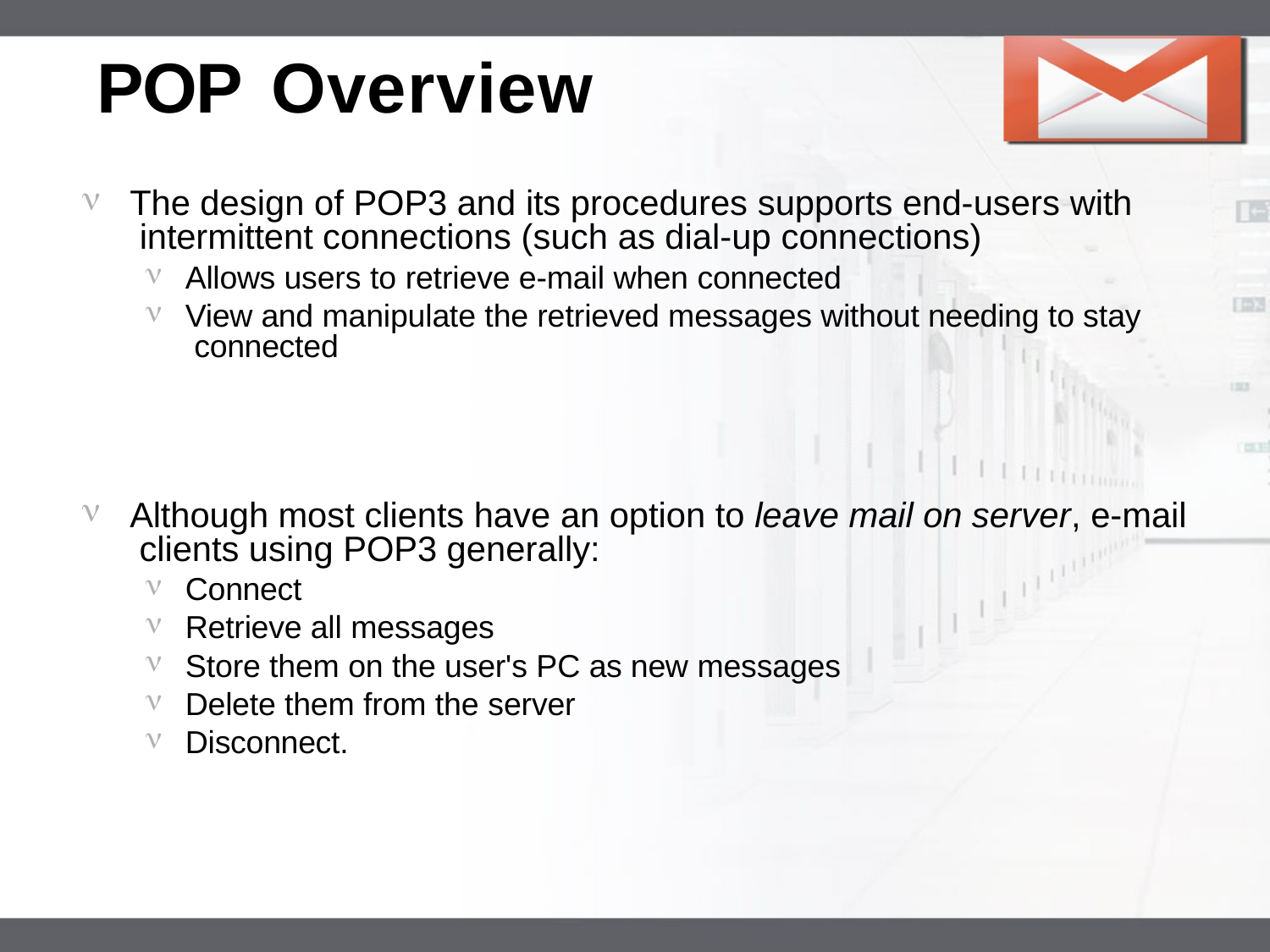

# POP Overview

LOGO

The design of POP3 and its procedures supports end-users with  intermittent connections (such as dial-up connections)
Allows users to retrieve e-mail when connected
View and manipulate the retrieved messages without needing to stay  connected
Although most clients have an option to leave mail on server, e-mail  clients using POP3 generally:
Connect
Retrieve all messages
Store them on the user's PC as new messages
Delete them from the server
Disconnect.